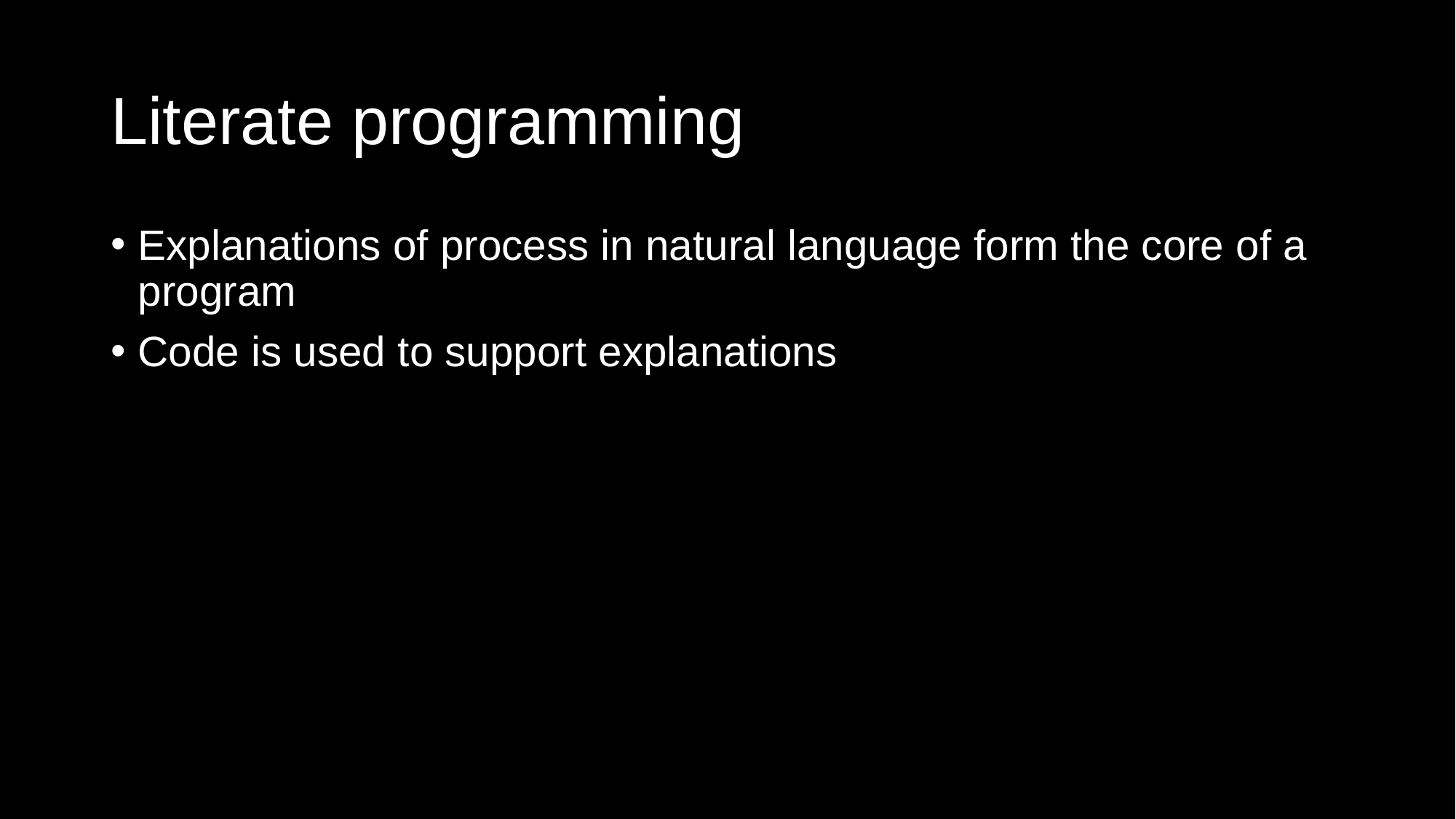

# Literate programming
Explanations of process in natural language form the core of a program
Code is used to support explanations